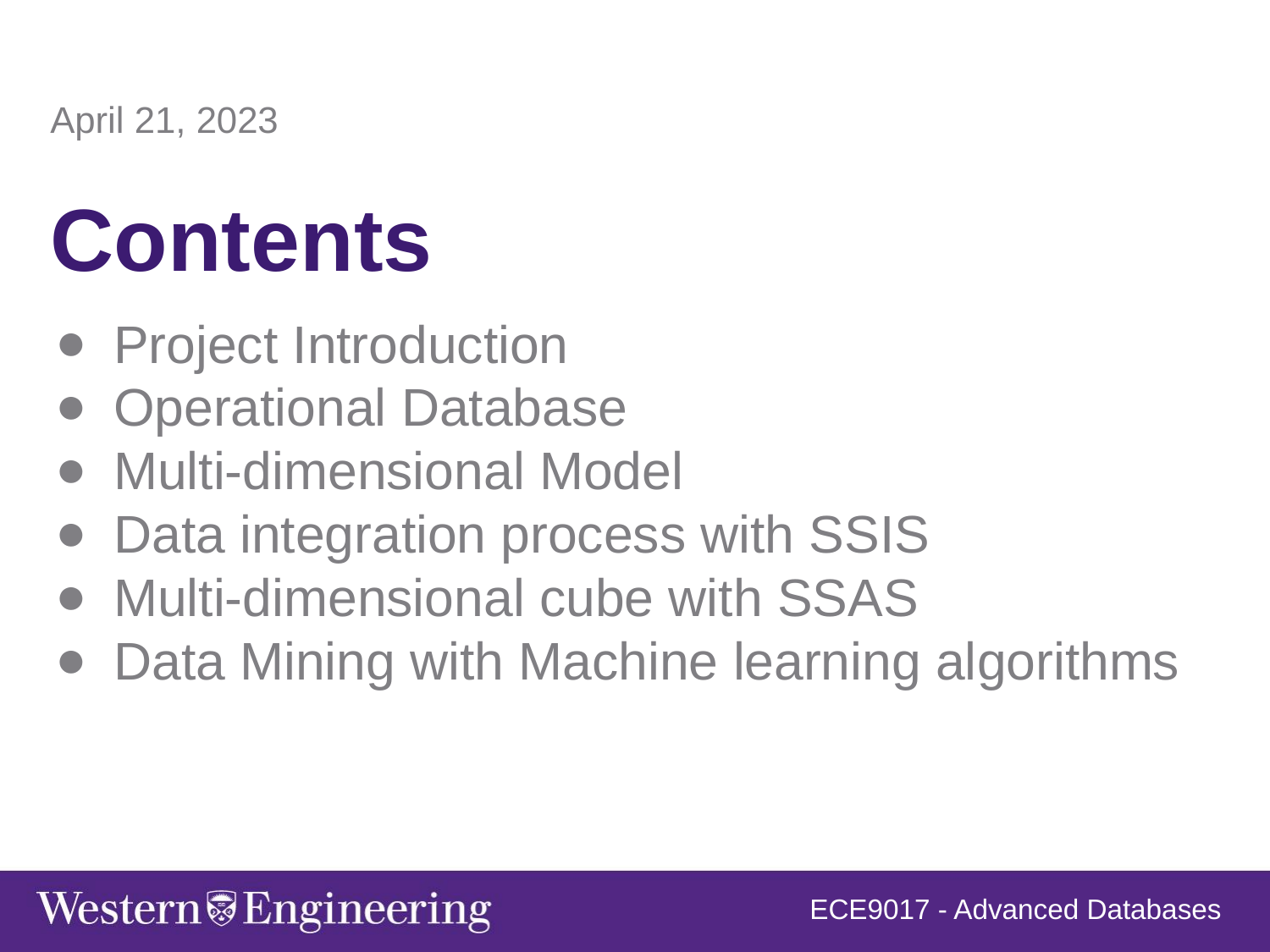

April 21, 2023

Contents
Project Introduction
Operational Database
Multi-dimensional Model
Data integration process with SSIS
Multi-dimensional cube with SSAS
Data Mining with Machine learning algorithms
ECE9017 - Advanced Databases